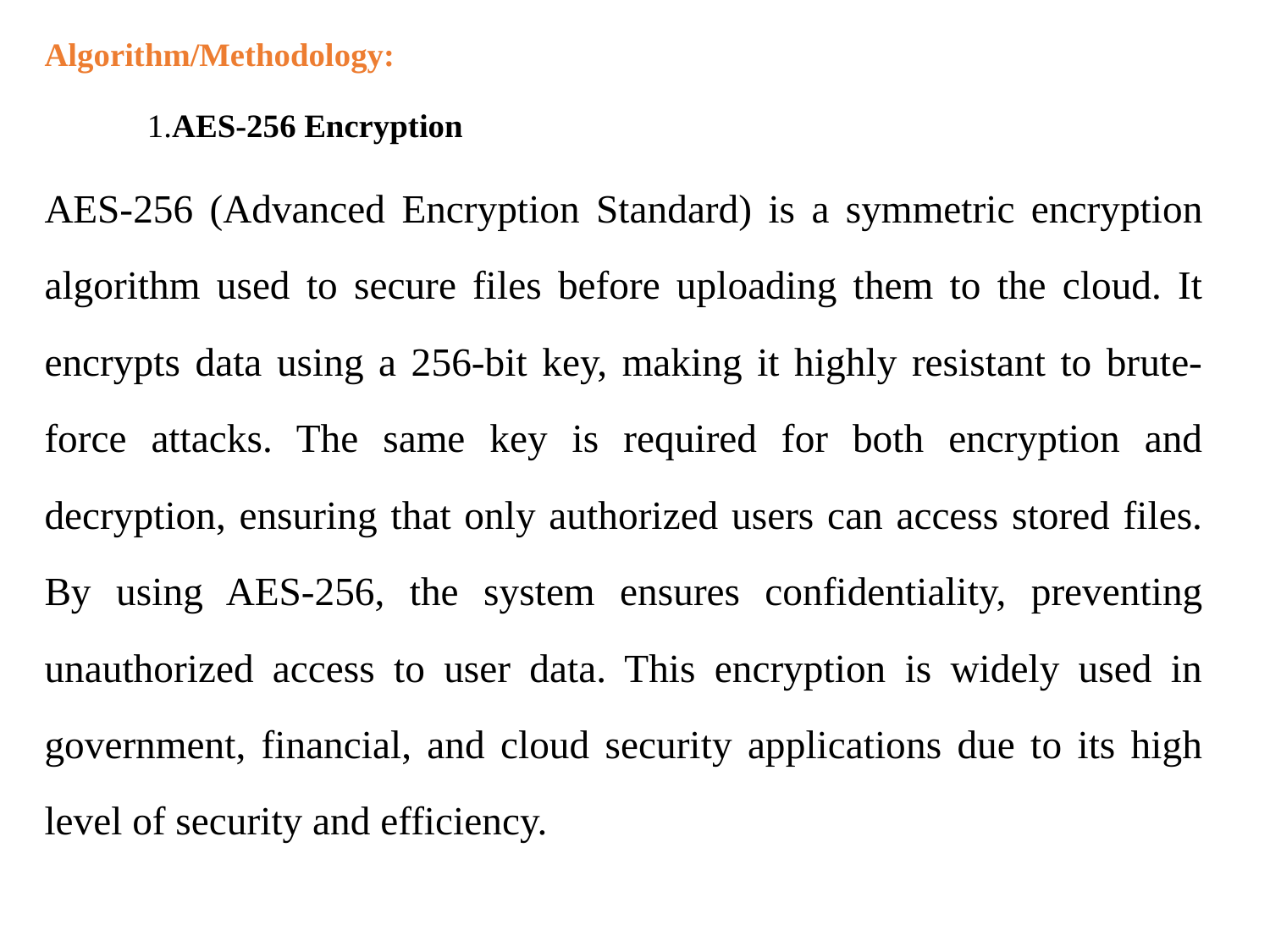

# Algorithm/Methodology: 1.AES-256 Encryption
AES-256 (Advanced Encryption Standard) is a symmetric encryption algorithm used to secure files before uploading them to the cloud. It encrypts data using a 256-bit key, making it highly resistant to brute-force attacks. The same key is required for both encryption and decryption, ensuring that only authorized users can access stored files. By using AES-256, the system ensures confidentiality, preventing unauthorized access to user data. This encryption is widely used in government, financial, and cloud security applications due to its high level of security and efficiency.